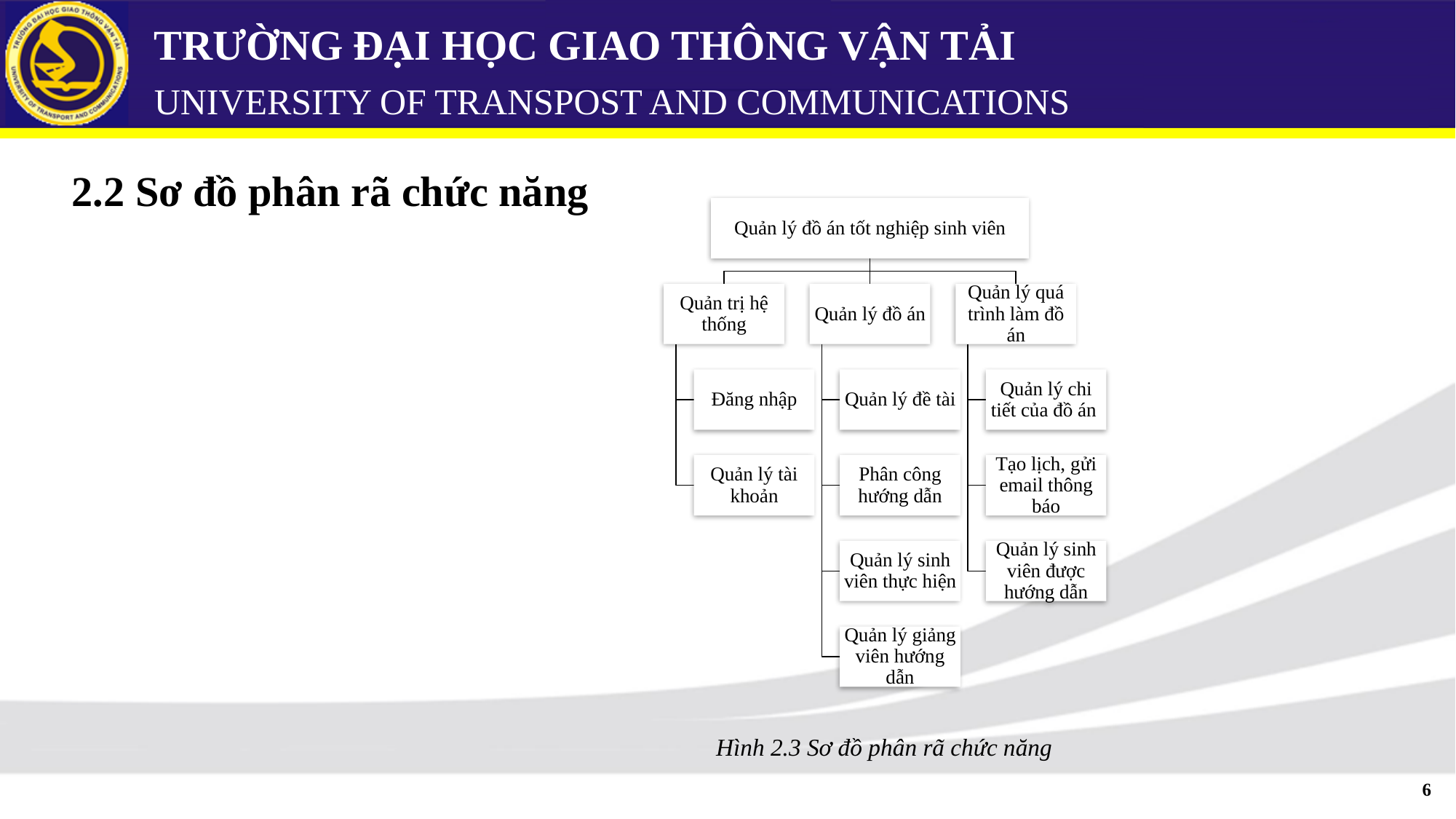

# TRƯỜNG ĐẠI HỌC GIAO THÔNG VẬN TẢI UNIVERSITY OF TRANSPOST AND COMMUNICATIONS
2.2 Sơ đồ phân rã chức năng
Quản lý đồ án tốt nghiệp sinh viên
Quản trị hệ thống
Đăng nhập
Quản lý tài khoản
Quản lý đồ án
Quản lý đề tài
Phân công hướng dẫn
Quản lý sinh viên thực hiện
Quản lý giảng viên hướng dẫn
Quản lý quá trình làm đồ án
Quản lý chi tiết của đồ án
Tạo lịch, gửi email thông báo
Quản lý sinh viên được hướng dẫn
Hình 2.3 Sơ đồ phân rã chức năng
6